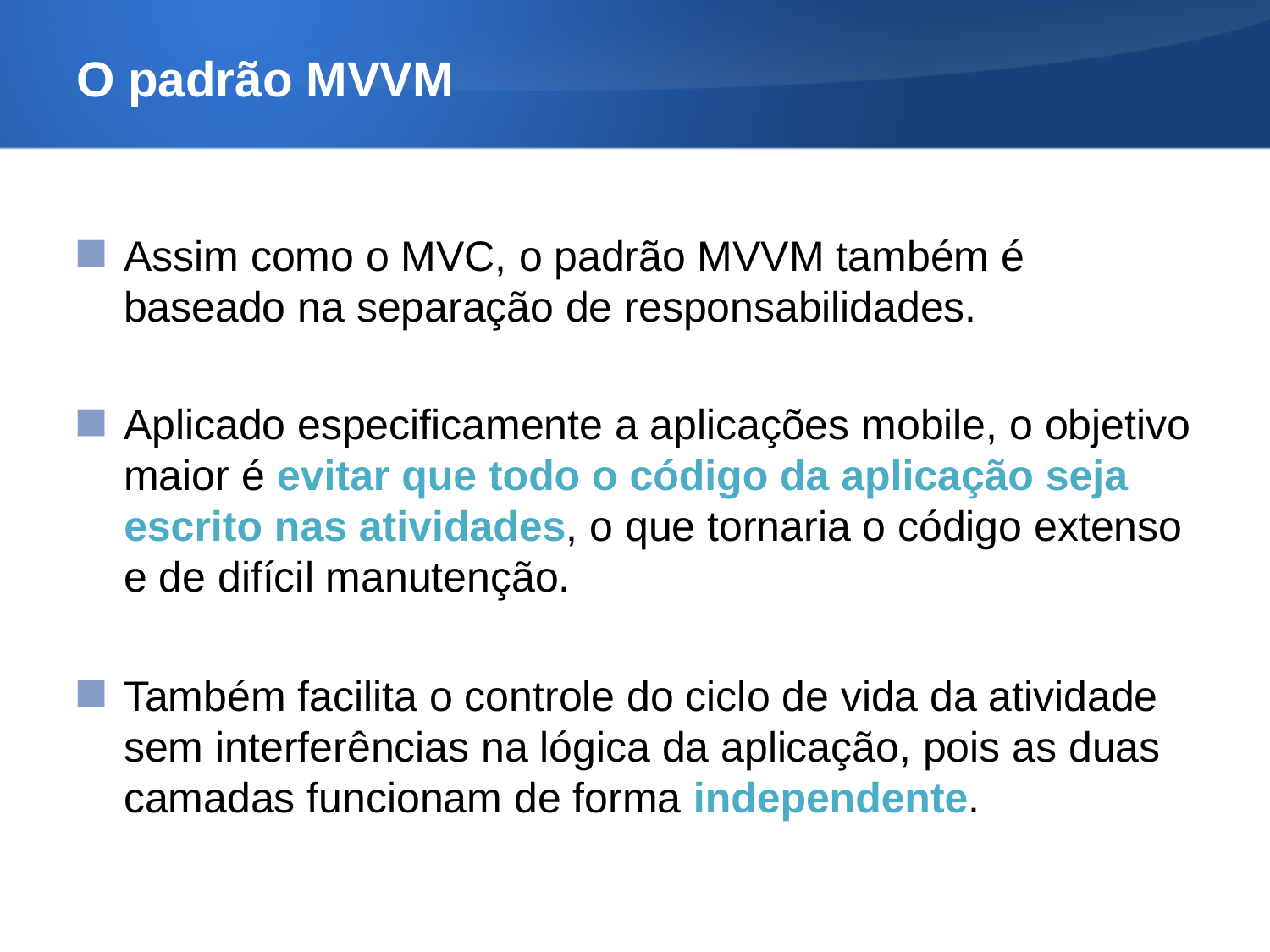

# O padrão MVVM
Assim como o MVC, o padrão MVVM também é baseado na separação de responsabilidades.

Aplicado especificamente a aplicações mobile, o objetivo maior é evitar que todo o código da aplicação seja escrito nas atividades, o que tornaria o código extenso e de difícil manutenção.

Também facilita o controle do ciclo de vida da atividade sem interferências na lógica da aplicação, pois as duas camadas funcionam de forma independente.